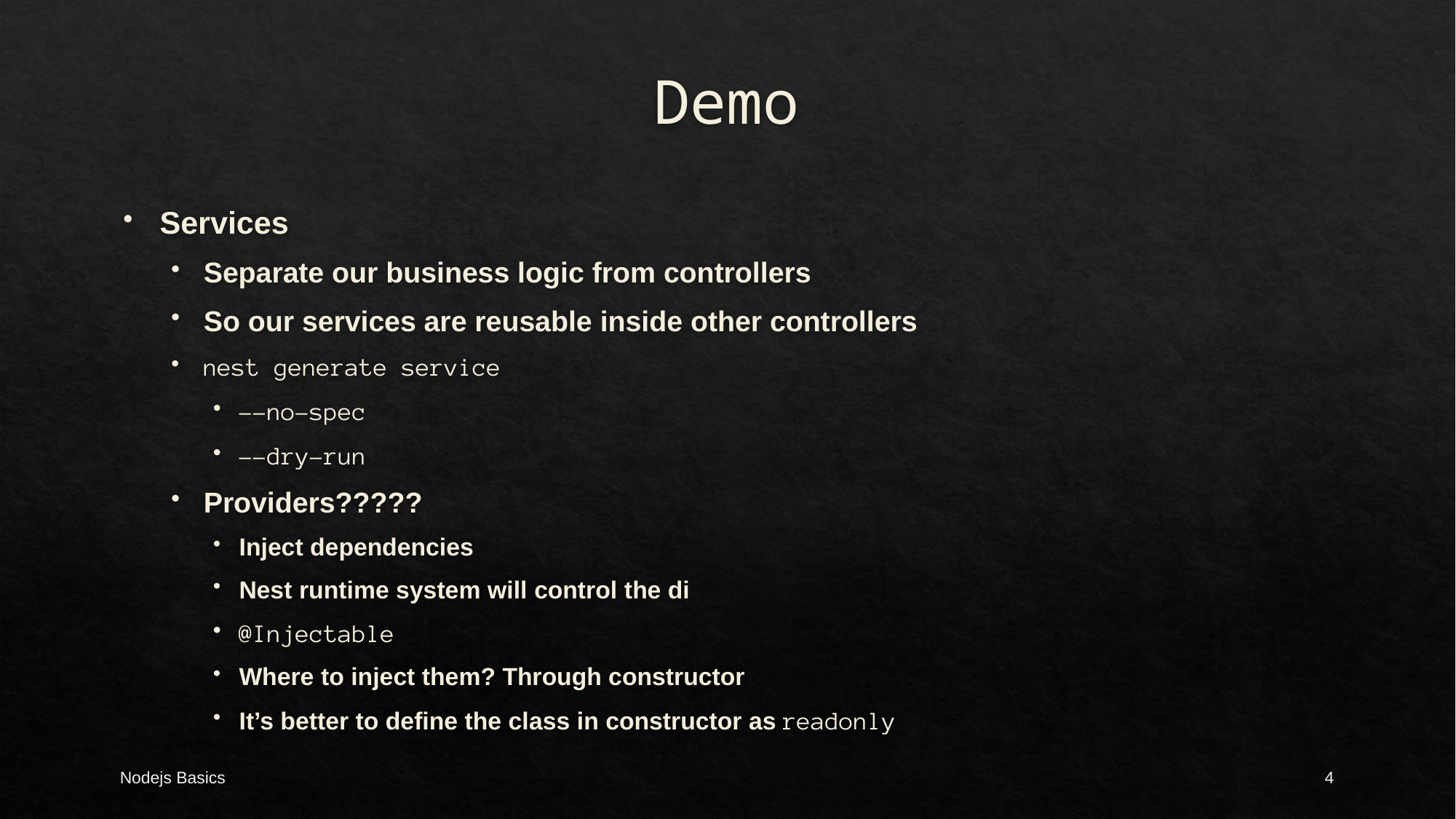

# Demo
Services
Separate our business logic from controllers
So our services are reusable inside other controllers
nest generate service
--no-spec
--dry-run
Providers?????
Inject dependencies
Nest runtime system will control the di
@Injectable
Where to inject them? Through constructor
It’s better to define the class in constructor as readonly
Nodejs Basics
4